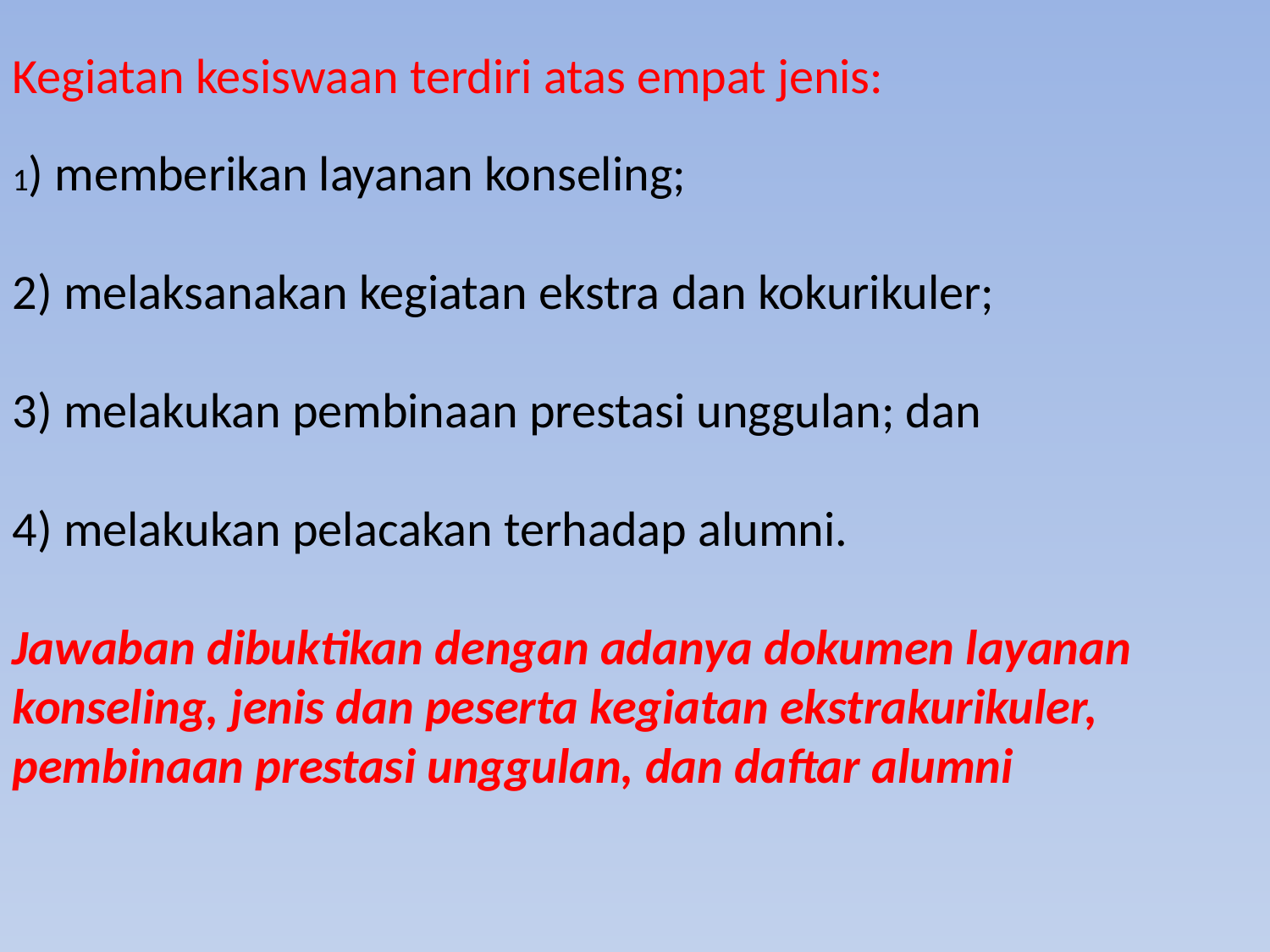

Kegiatan kesiswaan terdiri atas empat jenis:

1) memberikan layanan konseling;

2) melaksanakan kegiatan ekstra dan kokurikuler;

3) melakukan pembinaan prestasi unggulan; dan

4) melakukan pelacakan terhadap alumni.

Jawaban dibuktikan dengan adanya dokumen layanan konseling, jenis dan peserta kegiatan ekstrakurikuler, pembinaan prestasi unggulan, dan daftar alumni